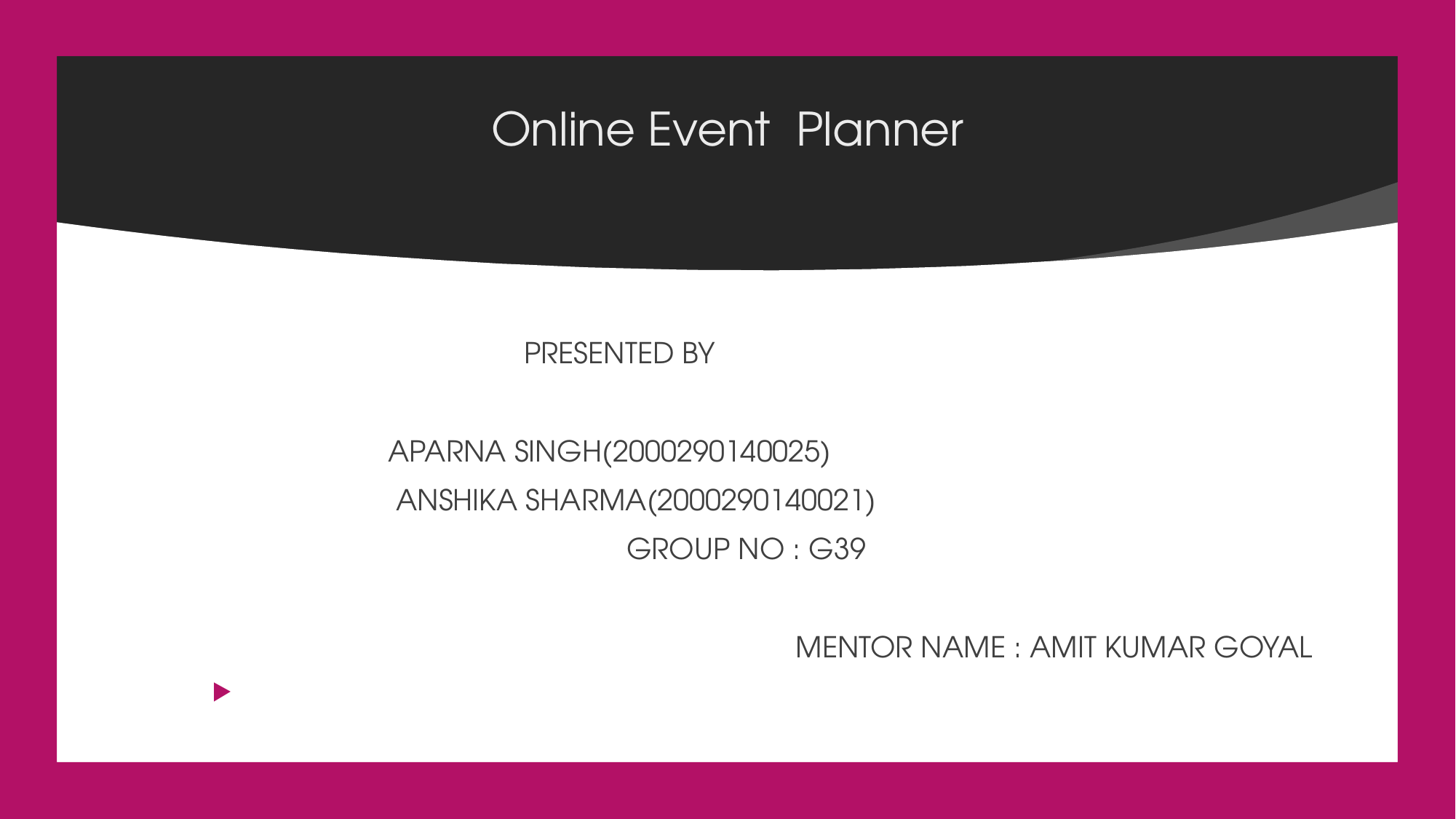

# Online Event  Planner

                                       Presented By

                      Aparna Singh(2000290140025)
                       Anshika Sharma(2000290140021)
 				GROUP NO : G39

                                                                         Mentor name : Amit Kumar Goyal